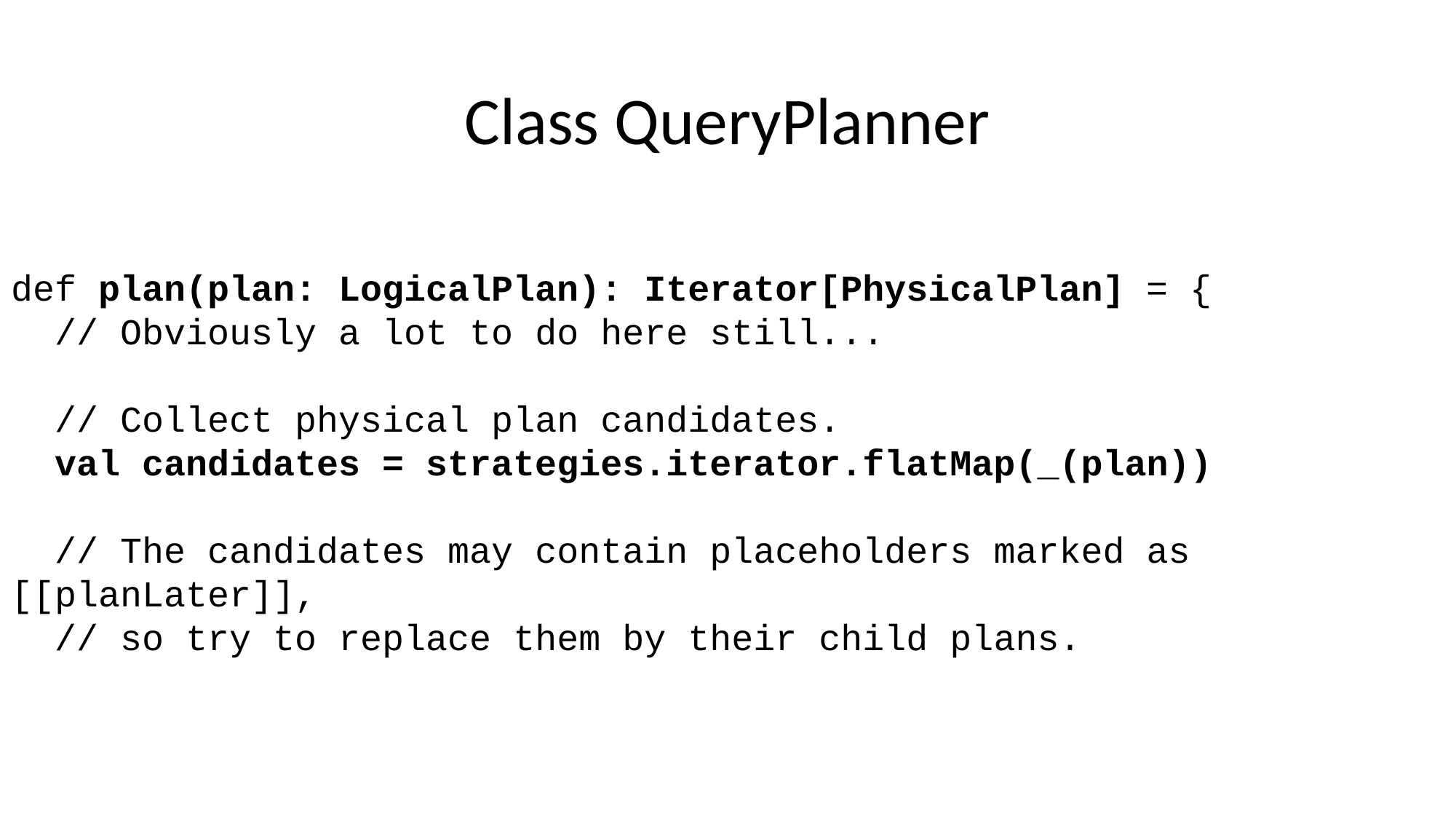

# Class QueryPlanner
def plan(plan: LogicalPlan): Iterator[PhysicalPlan] = {
  // Obviously a lot to do here still...
  // Collect physical plan candidates.
  val candidates = strategies.iterator.flatMap(_(plan))
  // The candidates may contain placeholders marked as [[planLater]],
  // so try to replace them by their child plans.